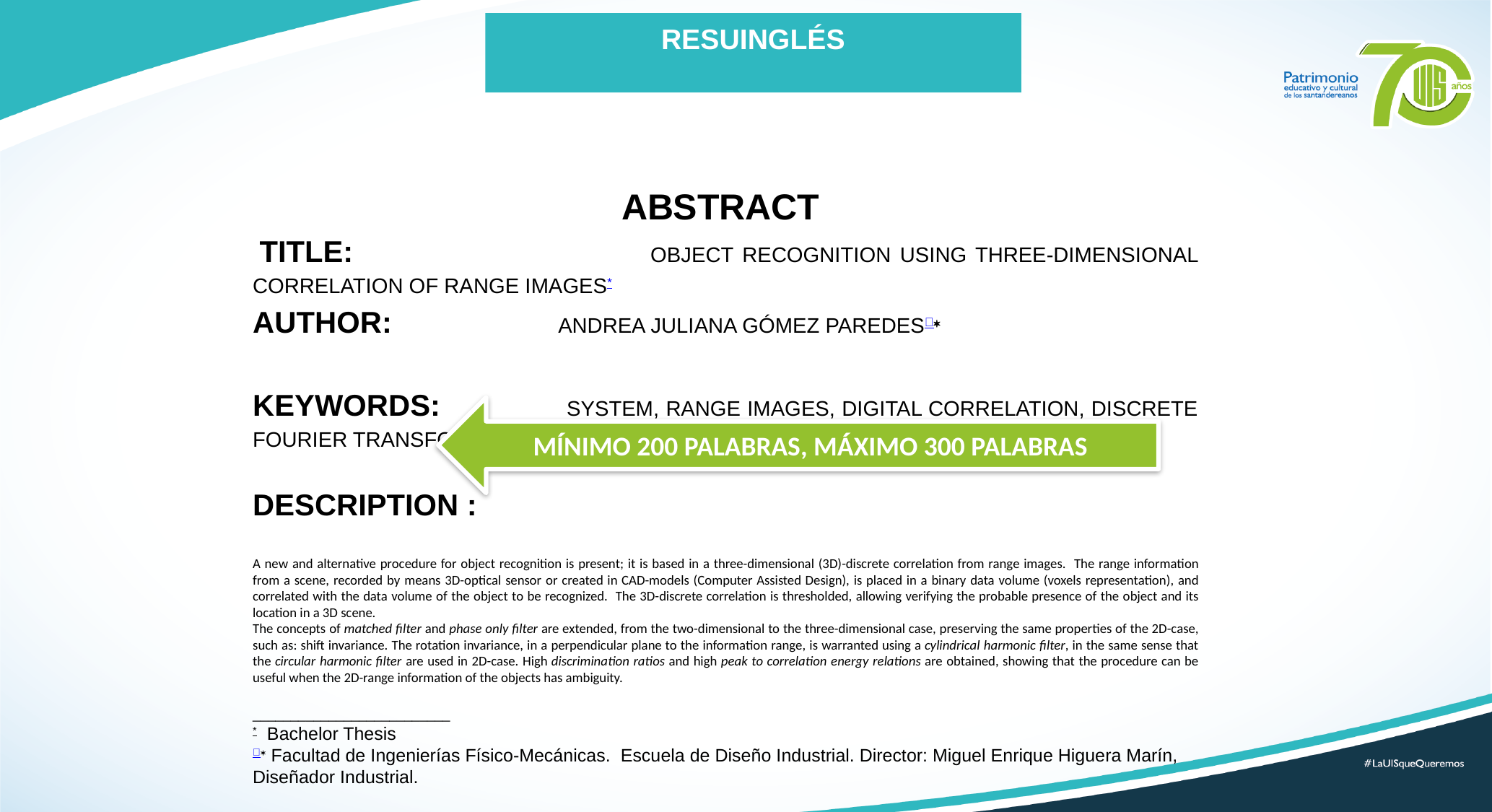

RESUINGLÉS
ABSTRACT
 TITLE:                          OBJECT RECOGNITION USING THREE-DIMENSIONAL CORRELATION OF RANGE IMAGES*
AUTHOR:                    ANDREA JULIANA GÓMEZ PAREDES∗∗

KEYWORDS:              SYSTEM, RANGE IMAGES, DIGITAL CORRELATION, DISCRETE FOURIER TRANSFORM.

DESCRIPTION :
	               MINIMO 200 PALABRAS, MAXIMO 300 PALABRAS
A new and alternative procedure for object recognition is present; it is based in a three-dimensional (3D)-discrete correlation from range images.  The range information from a scene, recorded by means 3D-optical sensor or created in CAD-models (Computer Assisted Design), is placed in a binary data volume (voxels representation), and correlated with the data volume of the object to be recognized.  The 3D-discrete correlation is thresholded, allowing verifying the probable presence of the object and its location in a 3D scene.
The concepts of matched filter and phase only filter are extended, from the two-dimensional to the three-dimensional case, preserving the same properties of the 2D-case, such as: shift invariance. The rotation invariance, in a perpendicular plane to the information range, is warranted using a cylindrical harmonic filter, in the same sense that the circular harmonic filter are used in 2D-case. High discrimination ratios and high peak to correlation energy relations are obtained, showing that the procedure can be useful when the 2D-range information of the objects has ambiguity.

__________________________
*  Bachelor Thesis
∗∗ Facultad de Ingenierías Físico-Mecánicas.  Escuela de Diseño Industrial. Director: Miguel Enrique Higuera Marín, Diseñador Industrial.

MÍNIMO 200 PALABRAS, MÁXIMO 300 PALABRAS